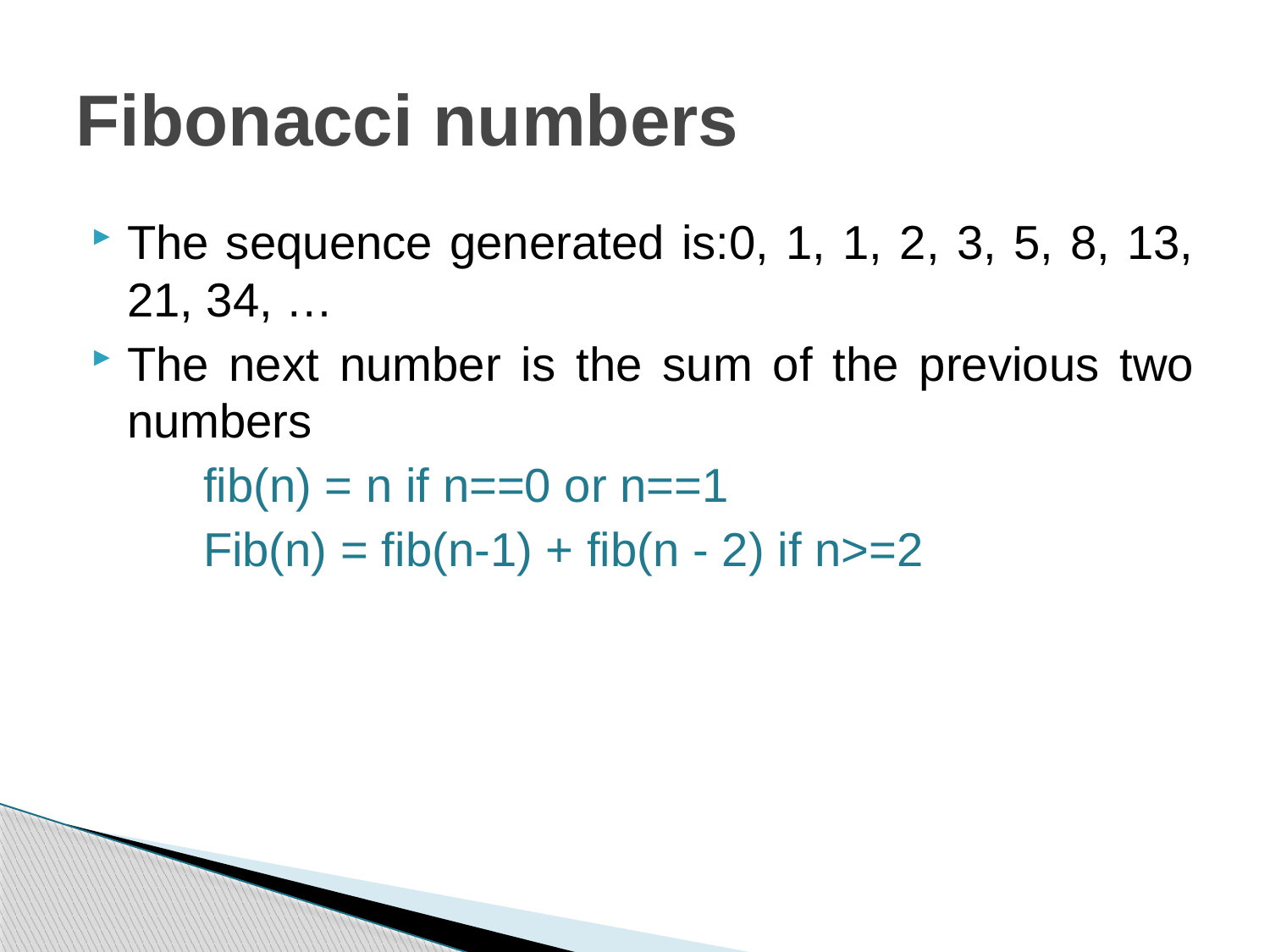

# Fibonacci numbers
The sequence generated is:0, 1, 1, 2, 3, 5, 8, 13, 21, 34, …
The next number is the sum of the previous two numbers
fib(n) = n if n==0 or n==1
Fib(n) = fib(n-1) + fib(n - 2) if n>=2